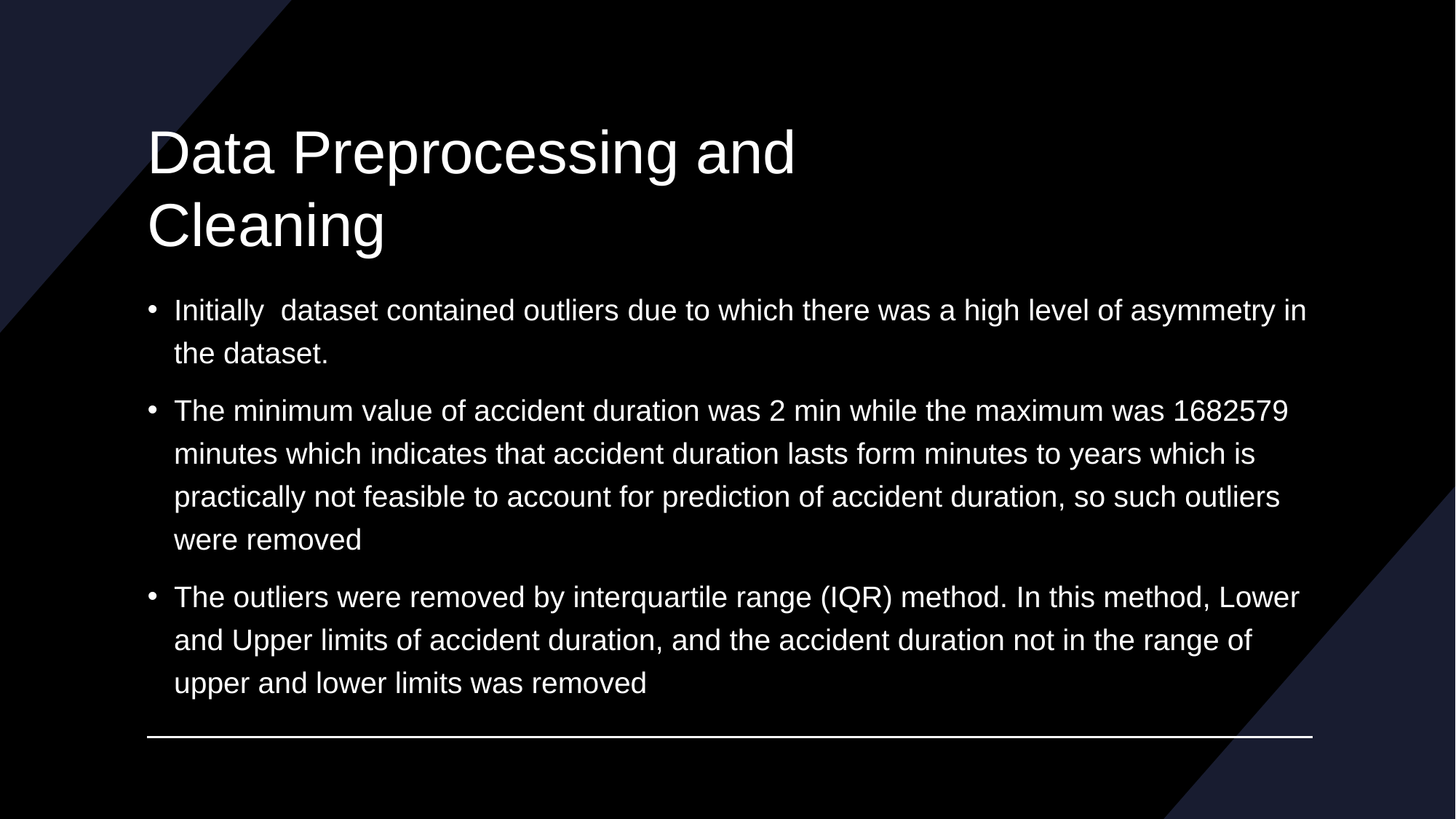

# Data Preprocessing and Cleaning
Initially  dataset contained outliers due to which there was a high level of asymmetry in the dataset.
The minimum value of accident duration was 2 min while the maximum was 1682579 minutes which indicates that accident duration lasts form minutes to years which is practically not feasible to account for prediction of accident duration, so such outliers were removed
The outliers were removed by interquartile range (IQR) method. In this method, Lower and Upper limits of accident duration, and the accident duration not in the range of upper and lower limits was removed